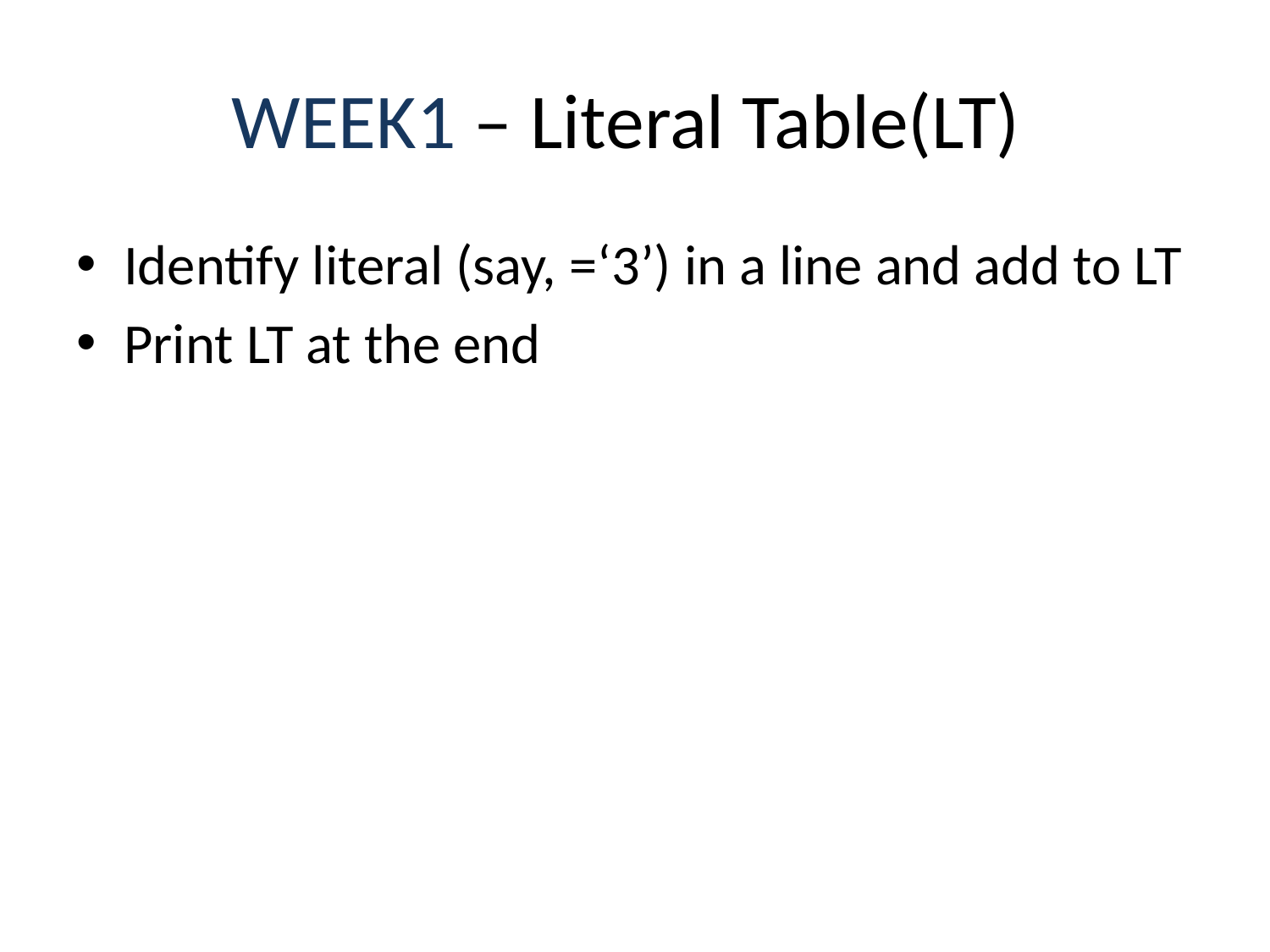

# WEEK1 – Literal Table(LT)
Identify literal (say, =‘3’) in a line and add to LT
Print LT at the end